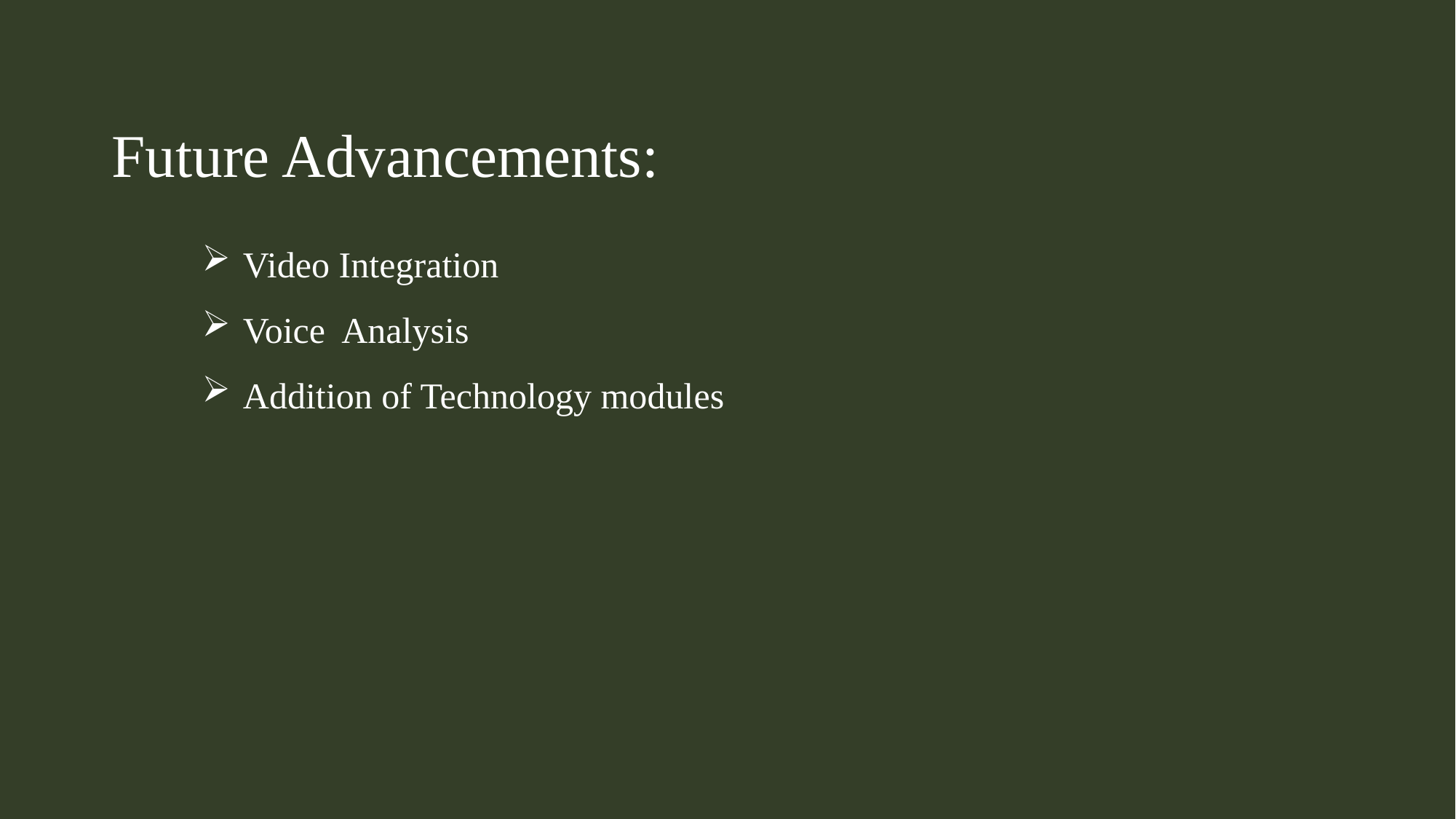

Future Advancements:

Video Integration
Voice  Analysis
Addition of Technology modules